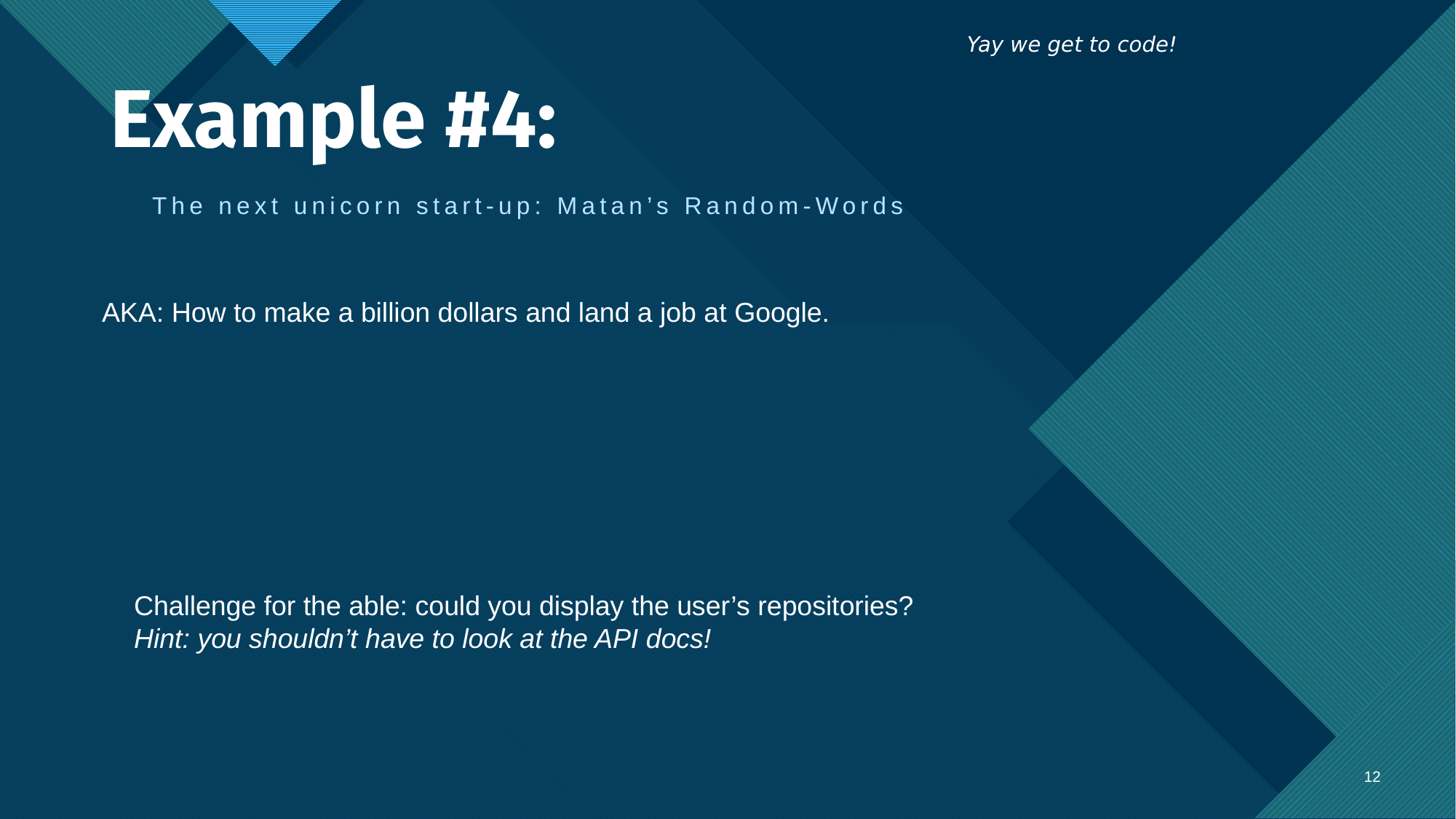

Yay we get to code!
# Example #4:
The next unicorn start-up: Matan’s Random-Words
AKA: How to make a billion dollars and land a job at Google.
Challenge for the able: could you display the user’s repositories?
Hint: you shouldn’t have to look at the API docs!
12